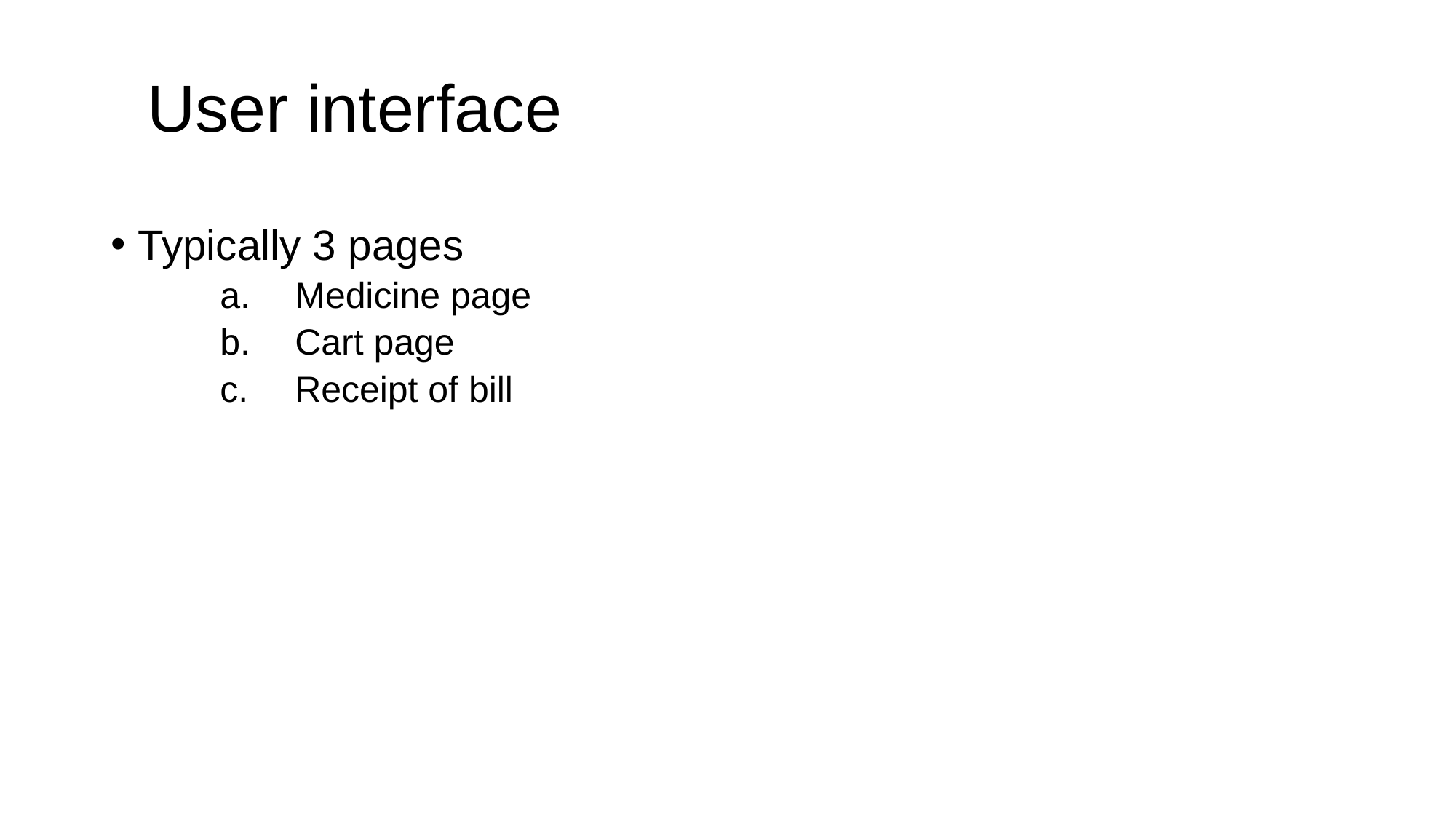

# User interface
Typically 3 pages
  Medicine page
  Cart page
  Receipt of bill